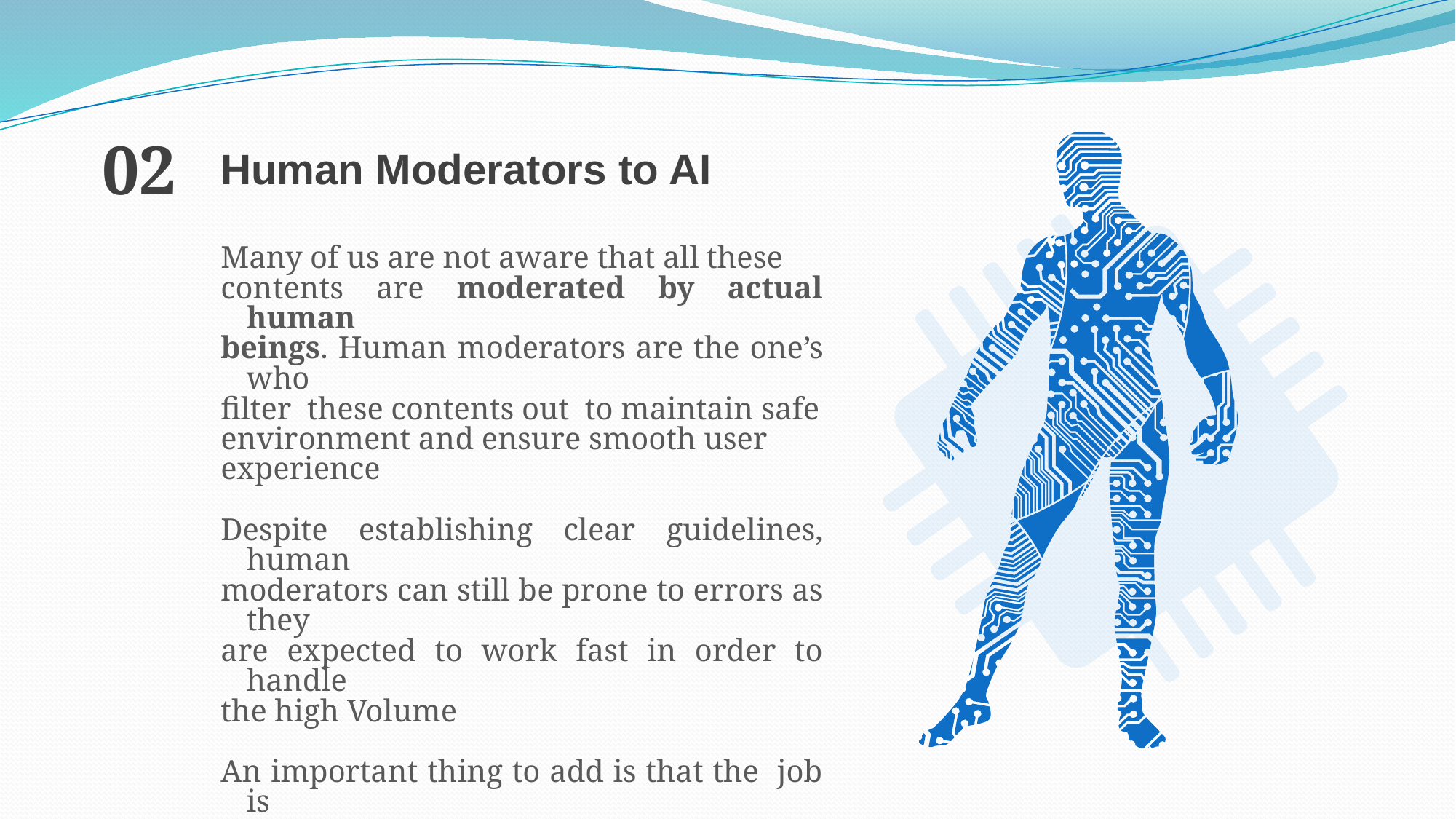

02
Human Moderators to AI

Many of us are not aware that all these
contents are moderated by actual human
beings. Human moderators are the one’s who
filter  these contents out  to maintain safe
environment and ensure smooth user
experience

Despite establishing clear guidelines, human
moderators can still be prone to errors as they
are expected to work fast in order to handle
the high Volume

An important thing to add is that the  job is
very disturbing and can cause trauma in the
individuals doing it day in and out.